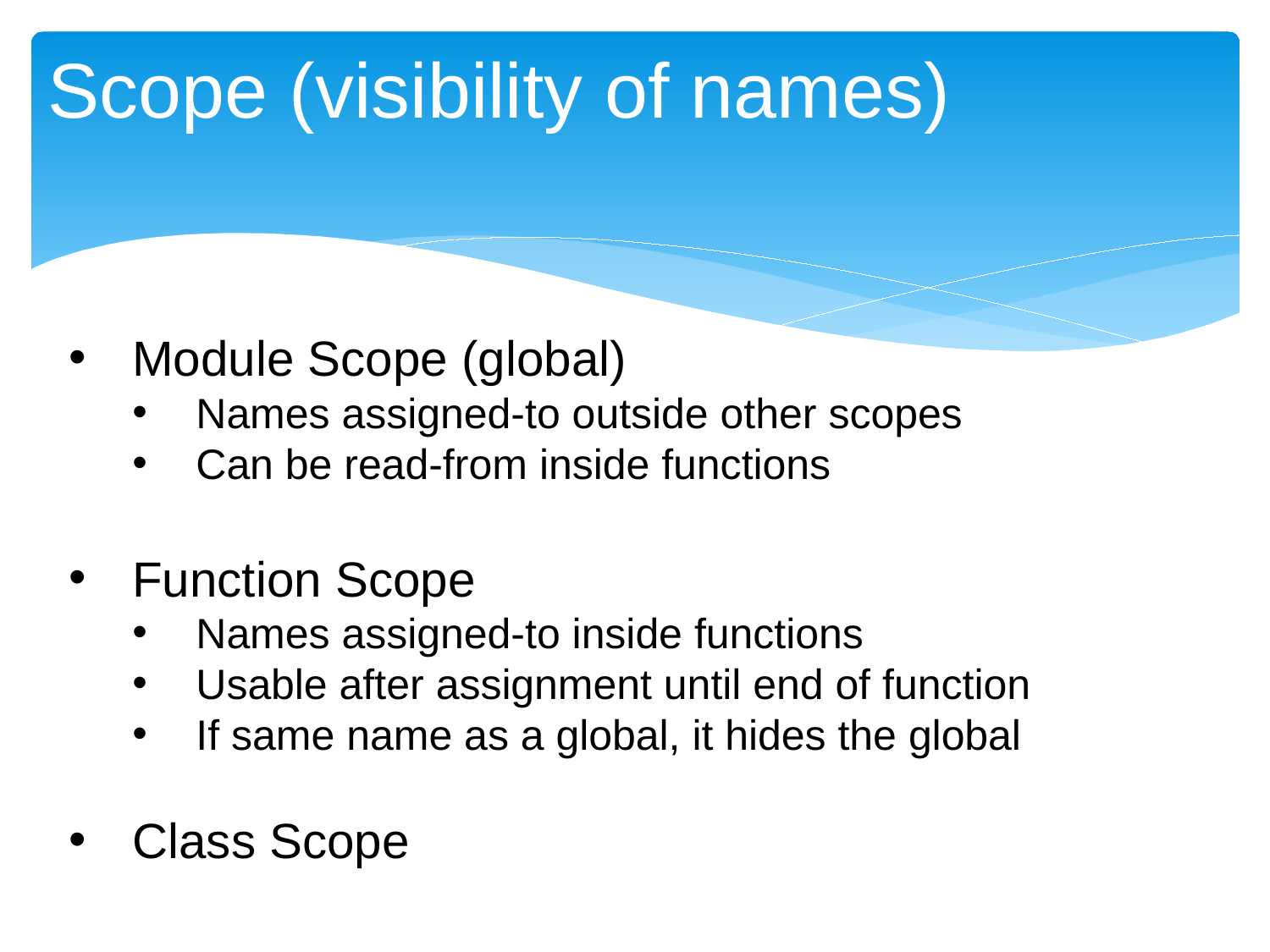

# Scope (visibility of names)
Module Scope (global)
Names assigned-to outside other scopes
Can be read-from inside functions

Function Scope
Names assigned-to inside functions
Usable after assignment until end of function
If same name as a global, it hides the global

Class Scope